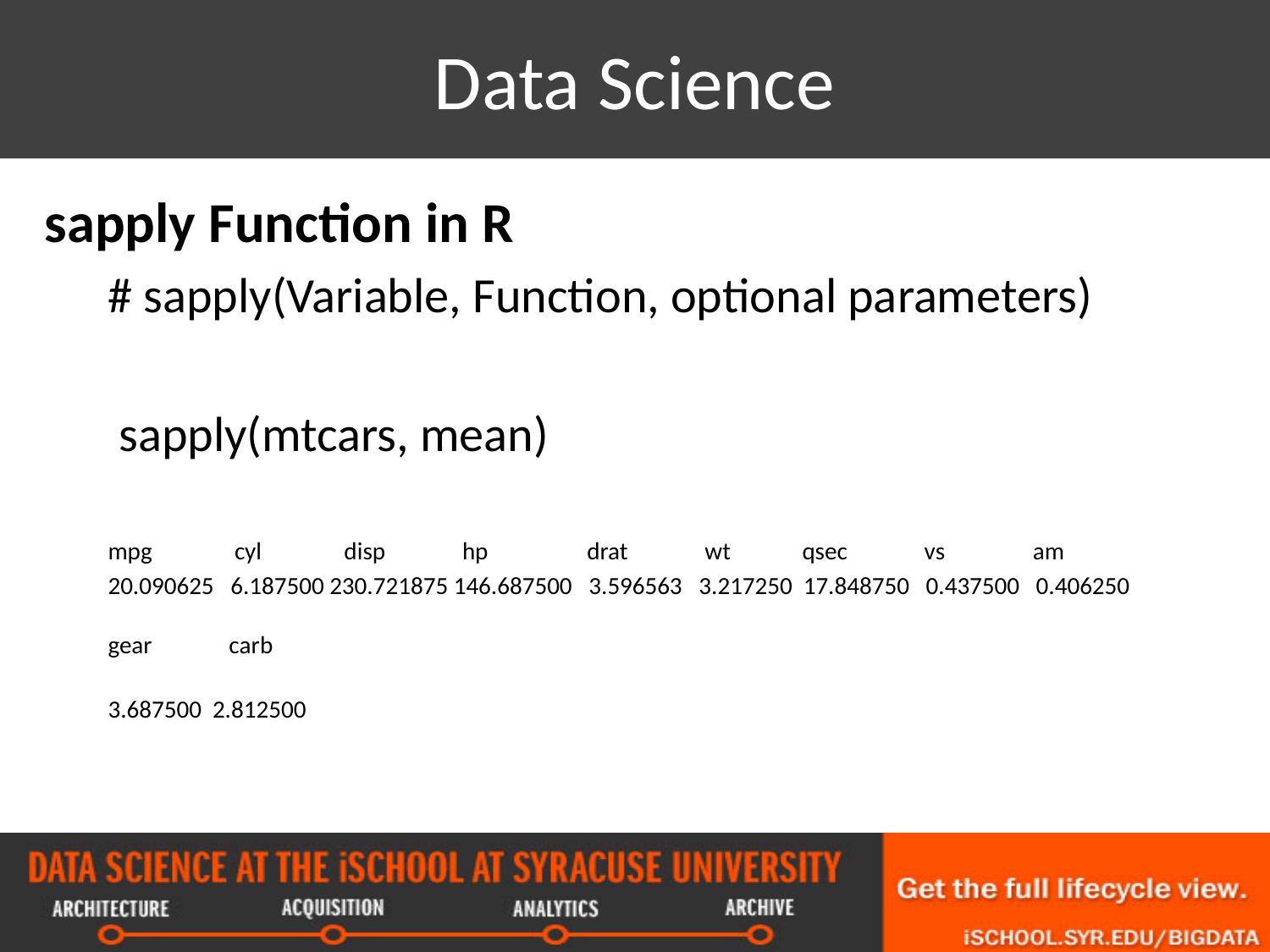

# Data Science
sapply Function in R
# sapply(Variable, Function, optional parameters)

 sapply(mtcars, mean)

mpg               cyl               disp              hp                  drat              wt             qsec              vs                am
20.090625   6.187500 230.721875 146.687500   3.596563   3.217250  17.848750   0.437500   0.406250
gear              carb
3.687500  2.812500